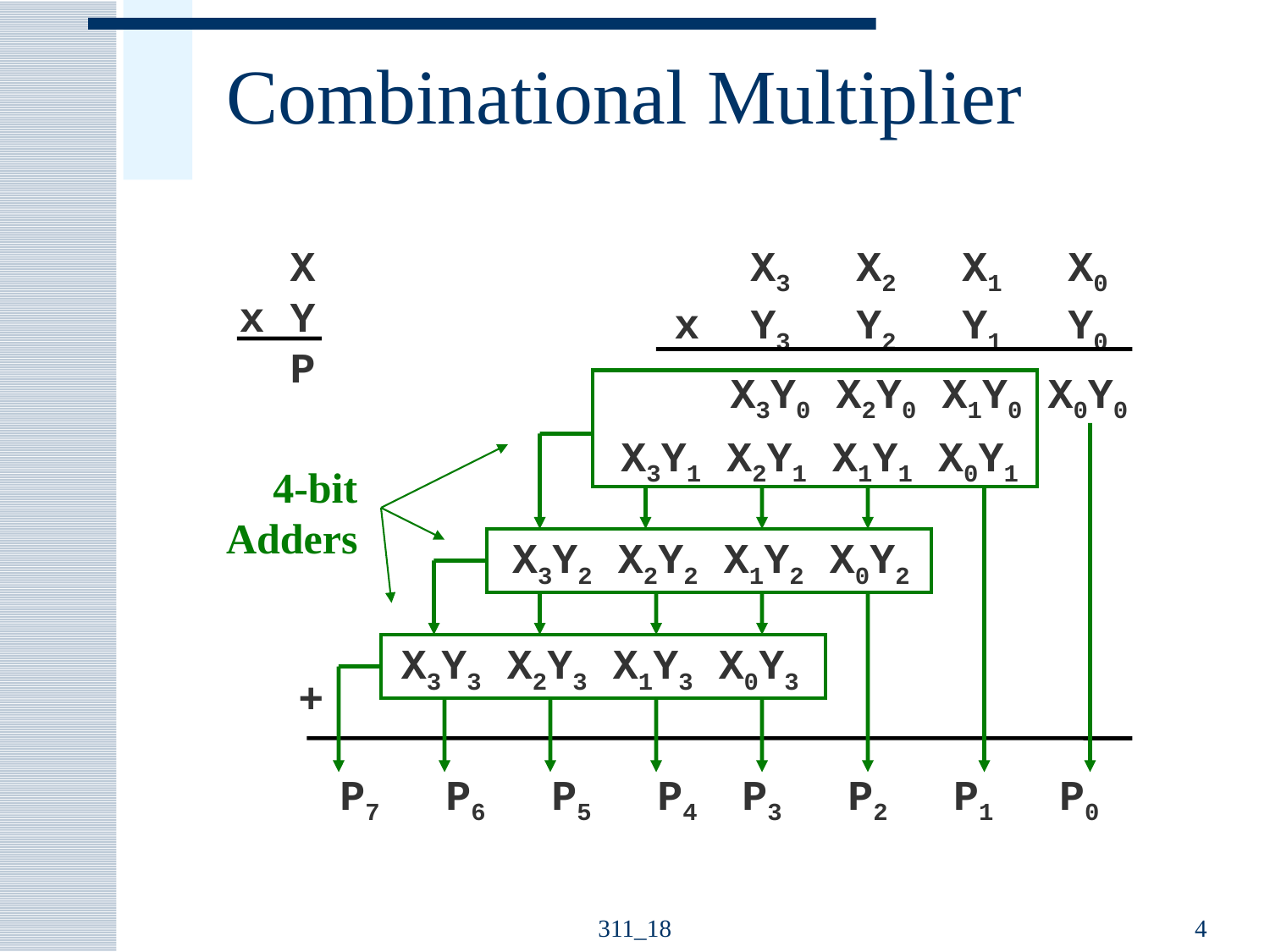

# Combinational Multiplier
X
x Y
P

X3   X2   X1   X0
x  Y3   Y2   Y1   Y0

X3Y0 X2Y0 X1Y0 X0Y0

4-bit
Adders
X3Y1 X2Y1 X1Y1 X0Y1

X3Y2 X2Y2 X1Y2 X0Y2
X3Y3 X2Y3 X1Y3 X0Y3
+

P7   P6   P5   P4   P3   P2   P1   P0
311_18
4